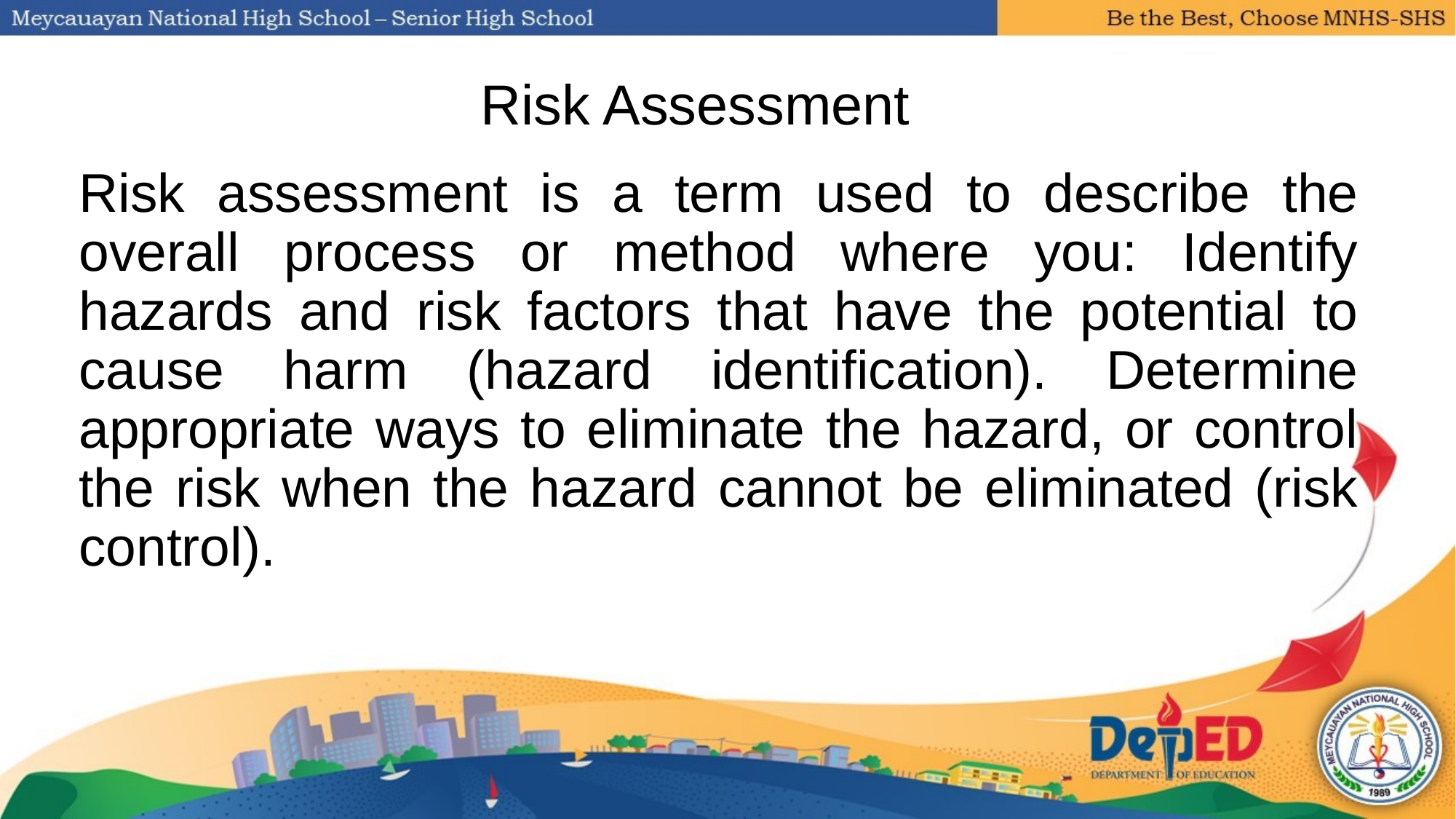

# Risk Assessment
Risk assessment is a term used to describe the overall process or method where you: Identify hazards and risk factors that have the potential to cause harm (hazard identification). Determine appropriate ways to eliminate the hazard, or control the risk when the hazard cannot be eliminated (risk control).